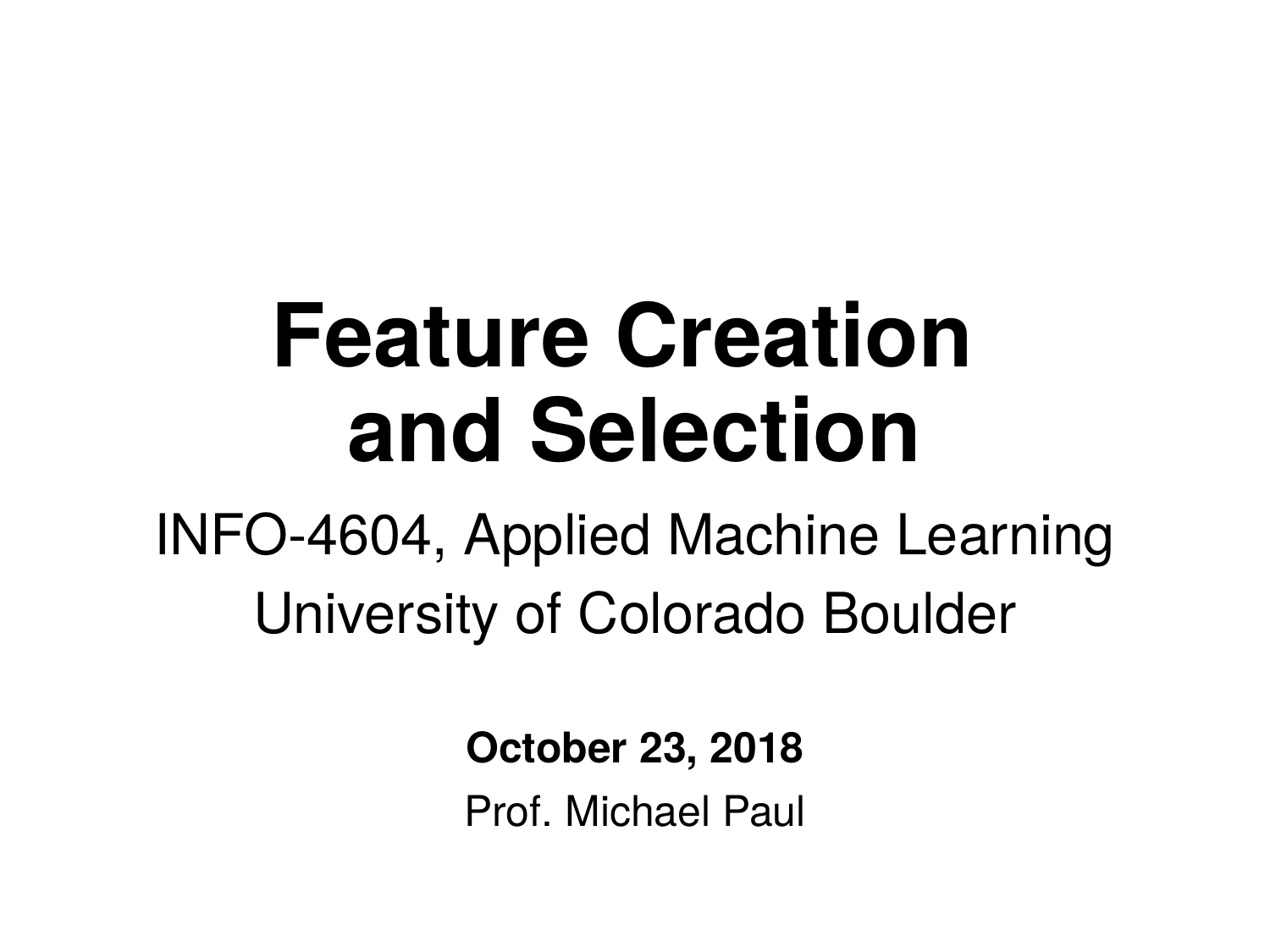

# Feature Creation and Selection
INFO-4604, Applied Machine Learning
University of Colorado Boulder

October 23, 2018
Prof. Michael Paul